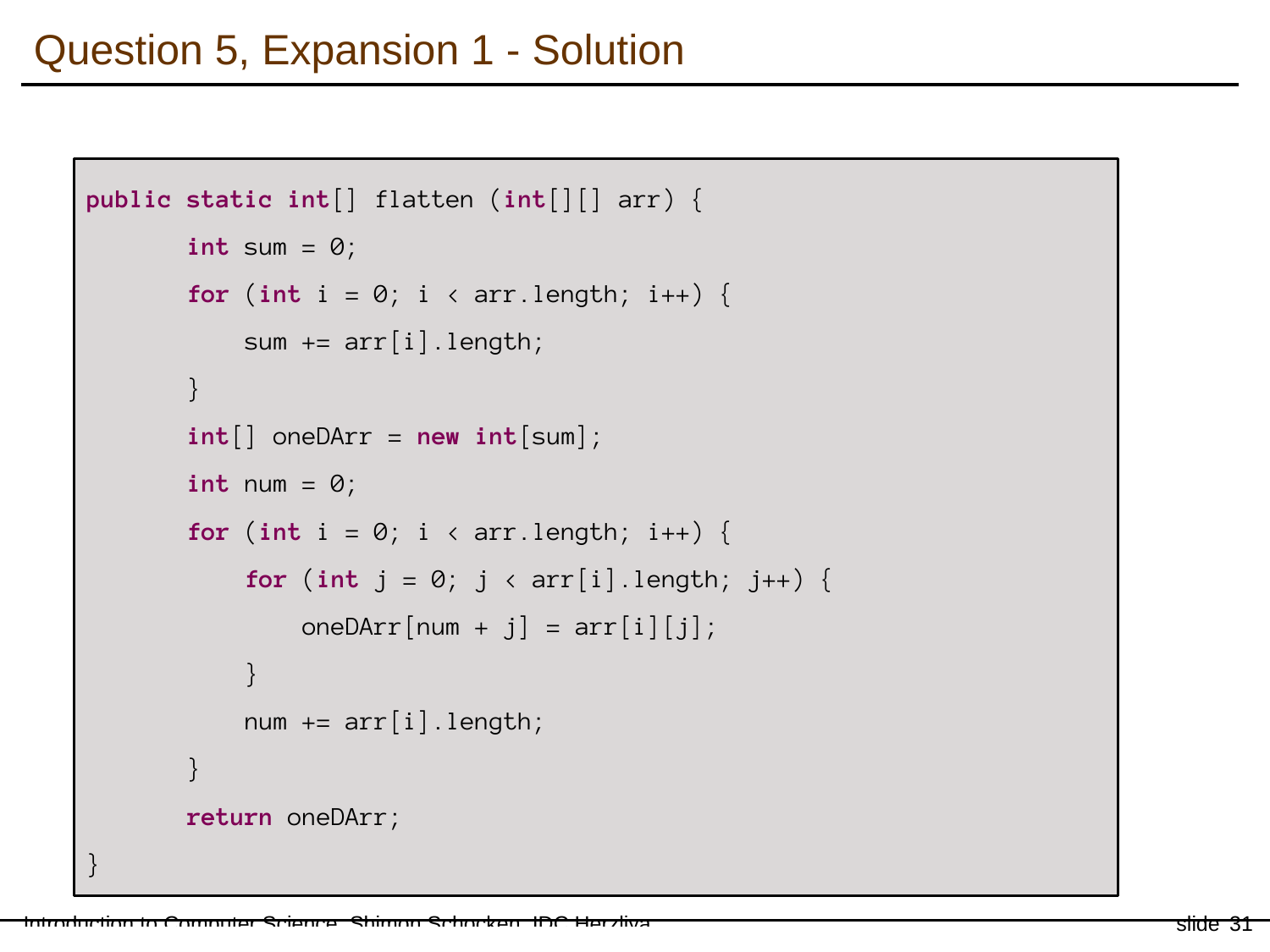

Question 5, Expansion 1 - Solution
public static int[] flatten (int[][] arr) {
       int sum = 0;
       for (int i = 0; i < arr.length; i++) {
           sum += arr[i].length;
       }
       int[] oneDArr = new int[sum];
       int num = 0;
       for (int i = 0; i < arr.length; i++) {
           for (int j = 0; j < arr[i].length; j++) {
               oneDArr[num + j] = arr[i][j];
           }
           num += arr[i].length;
       }
       return oneDArr;
}